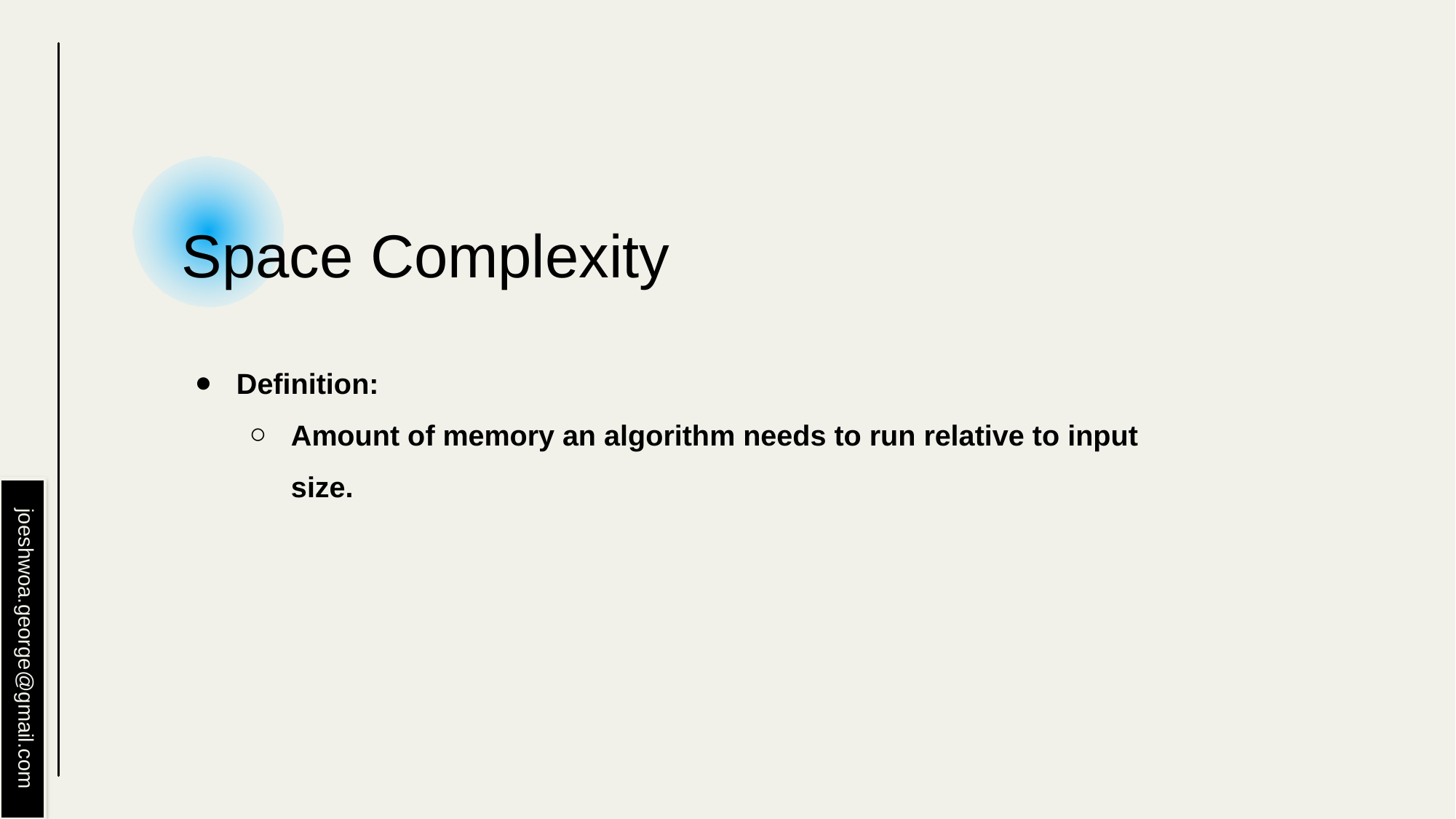

# Space Complexity
Definition:
Amount of memory an algorithm needs to run relative to input size.
joeshwoa.george@gmail.com